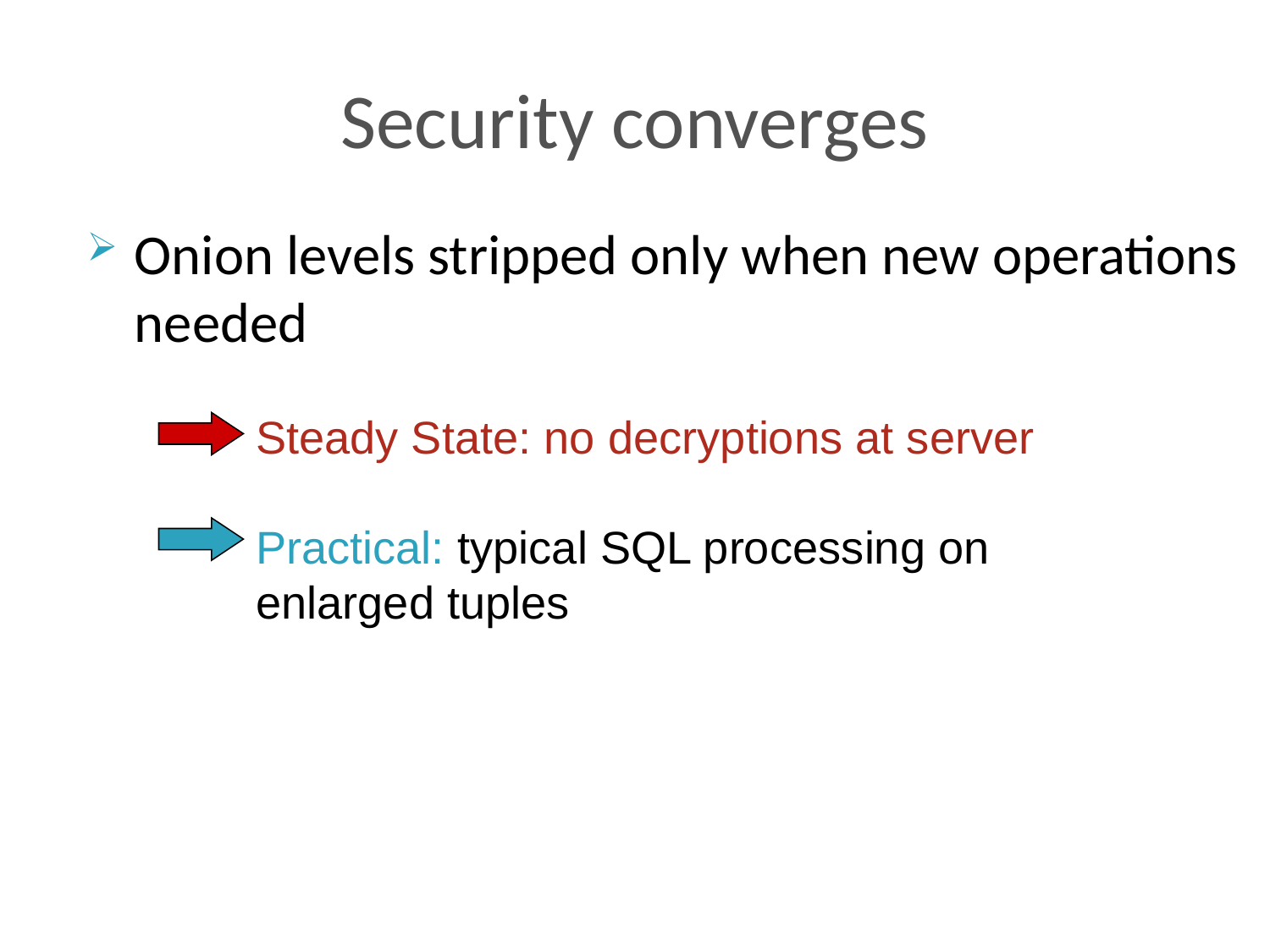

# Security converges
Onion levels stripped only when new operations needed

Steady State: no decryptions at server

Practical: typical SQL processing on enlarged tuples